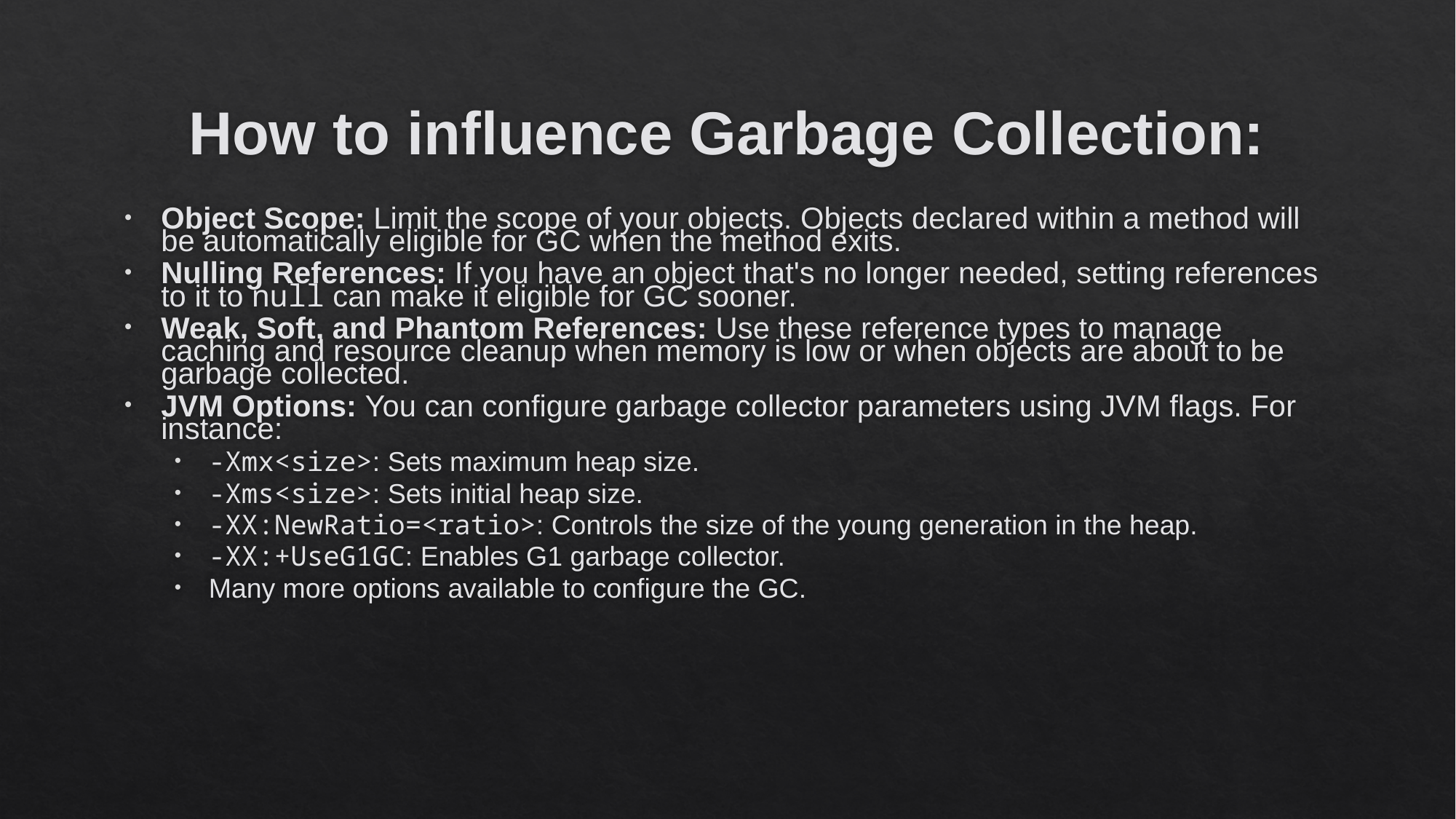

# How to influence Garbage Collection:
Object Scope: Limit the scope of your objects. Objects declared within a method will be automatically eligible for GC when the method exits.
Nulling References: If you have an object that's no longer needed, setting references to it to null can make it eligible for GC sooner.
Weak, Soft, and Phantom References: Use these reference types to manage caching and resource cleanup when memory is low or when objects are about to be garbage collected.
JVM Options: You can configure garbage collector parameters using JVM flags. For instance:
-Xmx<size>: Sets maximum heap size.
-Xms<size>: Sets initial heap size.
-XX:NewRatio=<ratio>: Controls the size of the young generation in the heap.
-XX:+UseG1GC: Enables G1 garbage collector.
Many more options available to configure the GC.